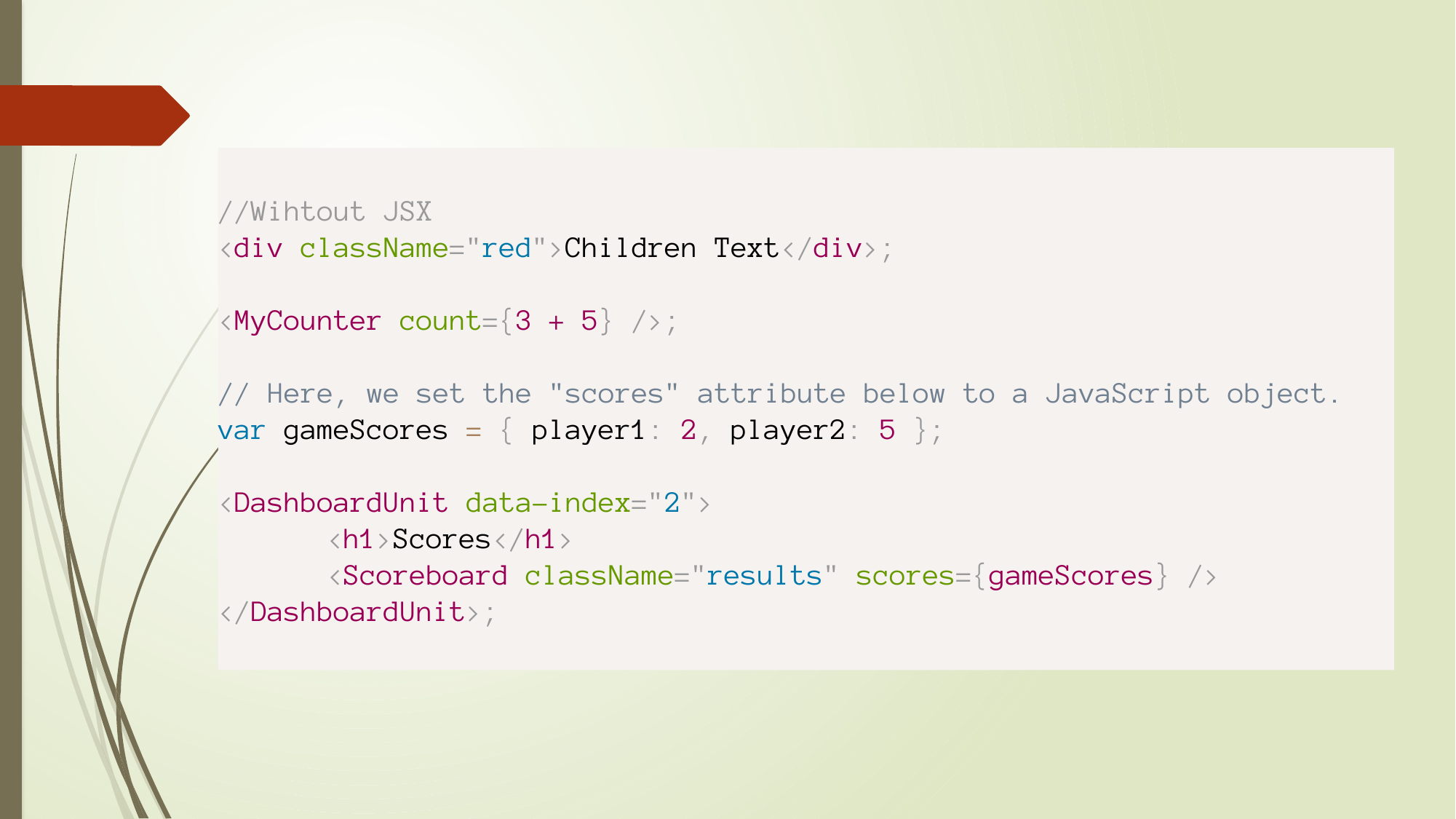

//Wihtout JSX
<div className="red">Children Text</div>;

<MyCounter count={3 + 5} />;

// Here, we set the "scores" attribute below to a JavaScript object.
var gameScores = { player1: 2, player2: 5 };

<DashboardUnit data-index="2">
	<h1>Scores</h1>
	<Scoreboard className="results" scores={gameScores} />
</DashboardUnit>;